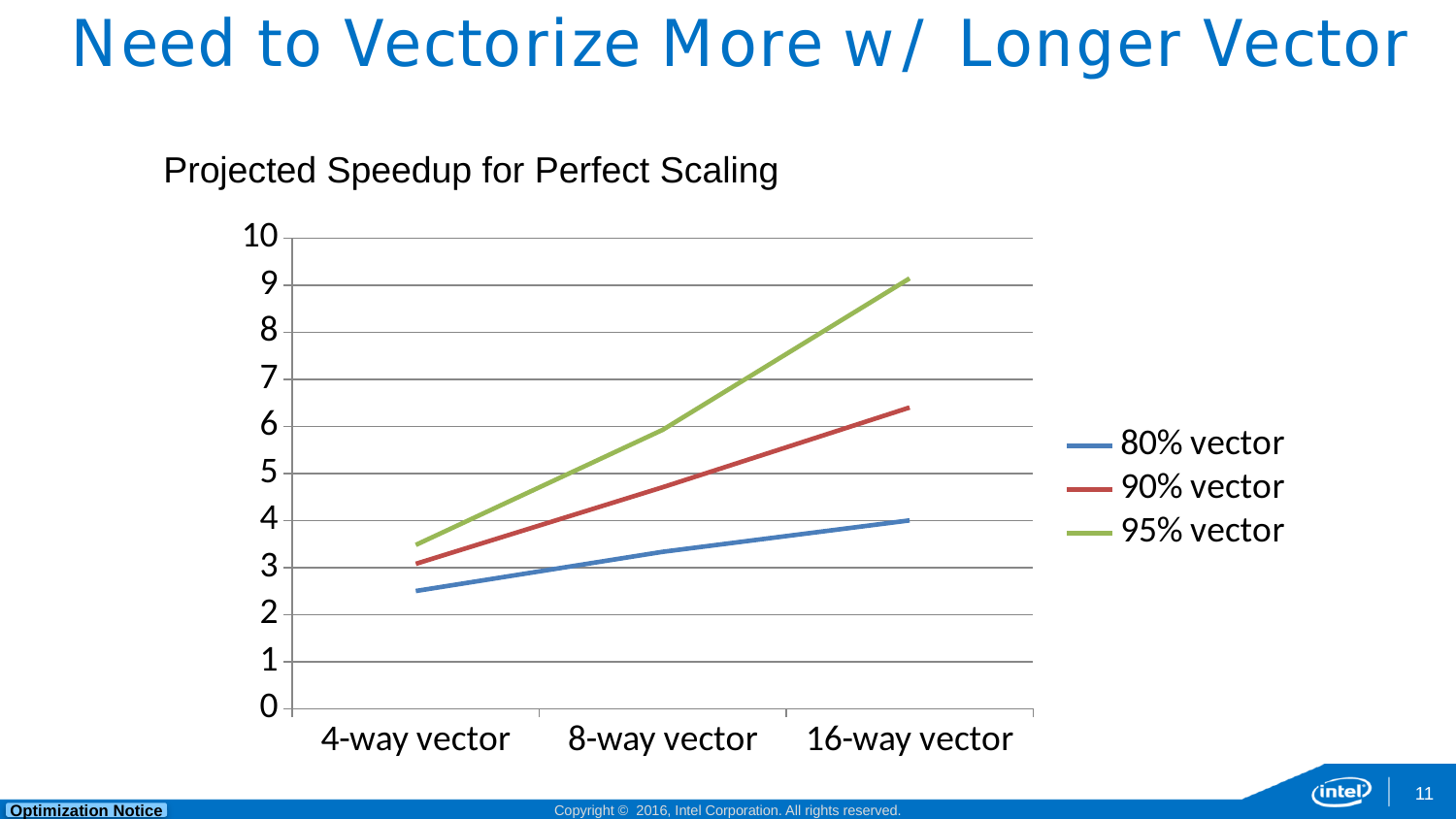

# Need to Vectorize More w/ Longer Vector
Projected Speedup for Perfect Scaling

### Chart

| Category | 80% vector | 90% vector | 95% vector |
|---|---|---|---|
| 4-way vector | 2.5 | 3.0769230769230766 | 3.4782608695652177 |
| 8-way vector | 3.333333333333333 | 4.705882352941176 | 5.925925925925926 |
| 16-way vector | 4.0 | 6.4 | 9.142857142857142 |
11